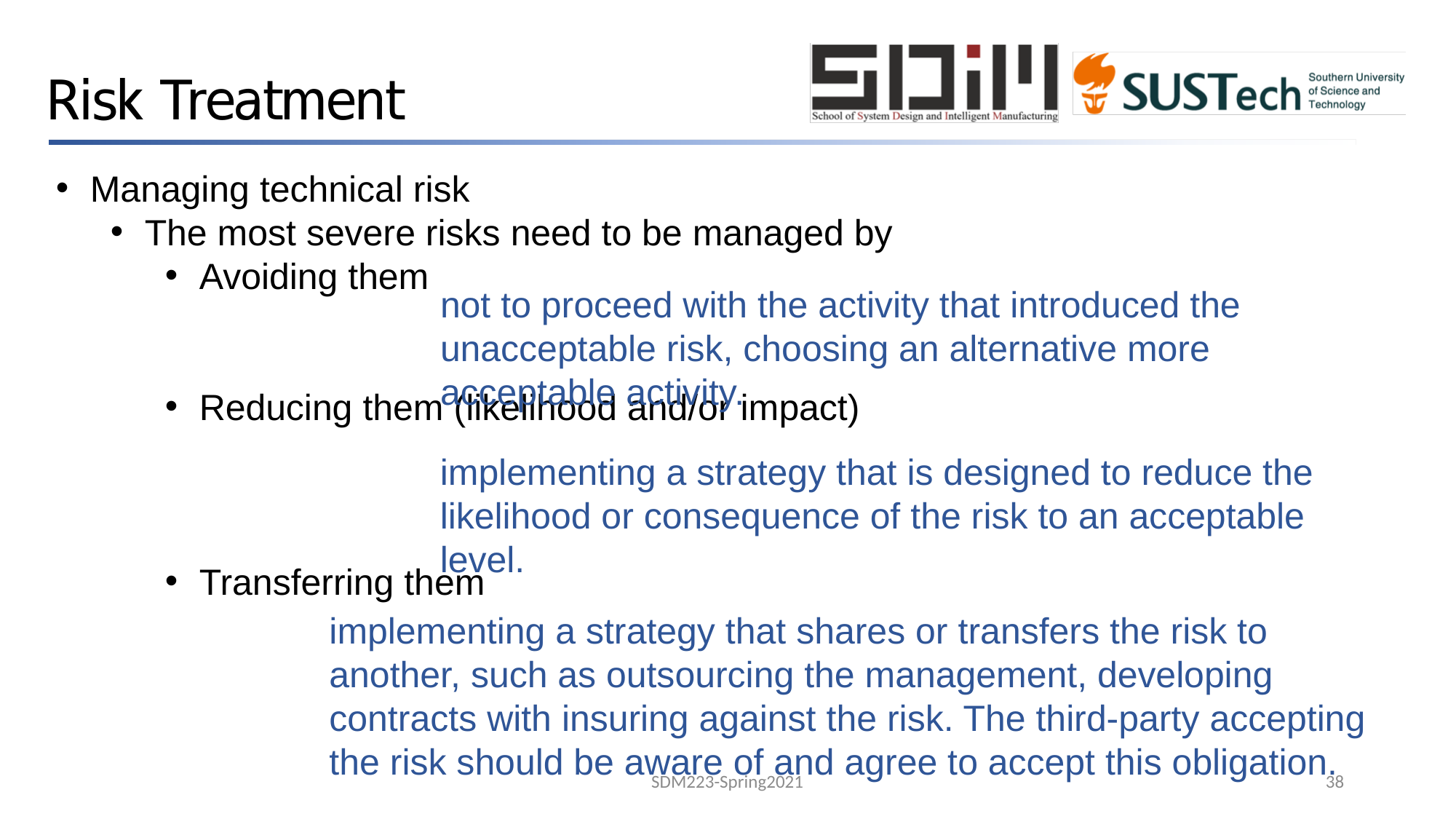

# Risk Treatment
Managing technical risk
The most severe risks need to be managed by
Avoiding them

Reducing them (likelihood and/or impact)

Transferring them
not to proceed with the activity that introduced the unacceptable risk, choosing an alternative more acceptable activity.
implementing a strategy that is designed to reduce the likelihood or consequence of the risk to an acceptable level.
implementing a strategy that shares or transfers the risk to another, such as outsourcing the management, developing contracts with insuring against the risk. The third-party accepting the risk should be aware of and agree to accept this obligation.
SDM223-Spring2021
38